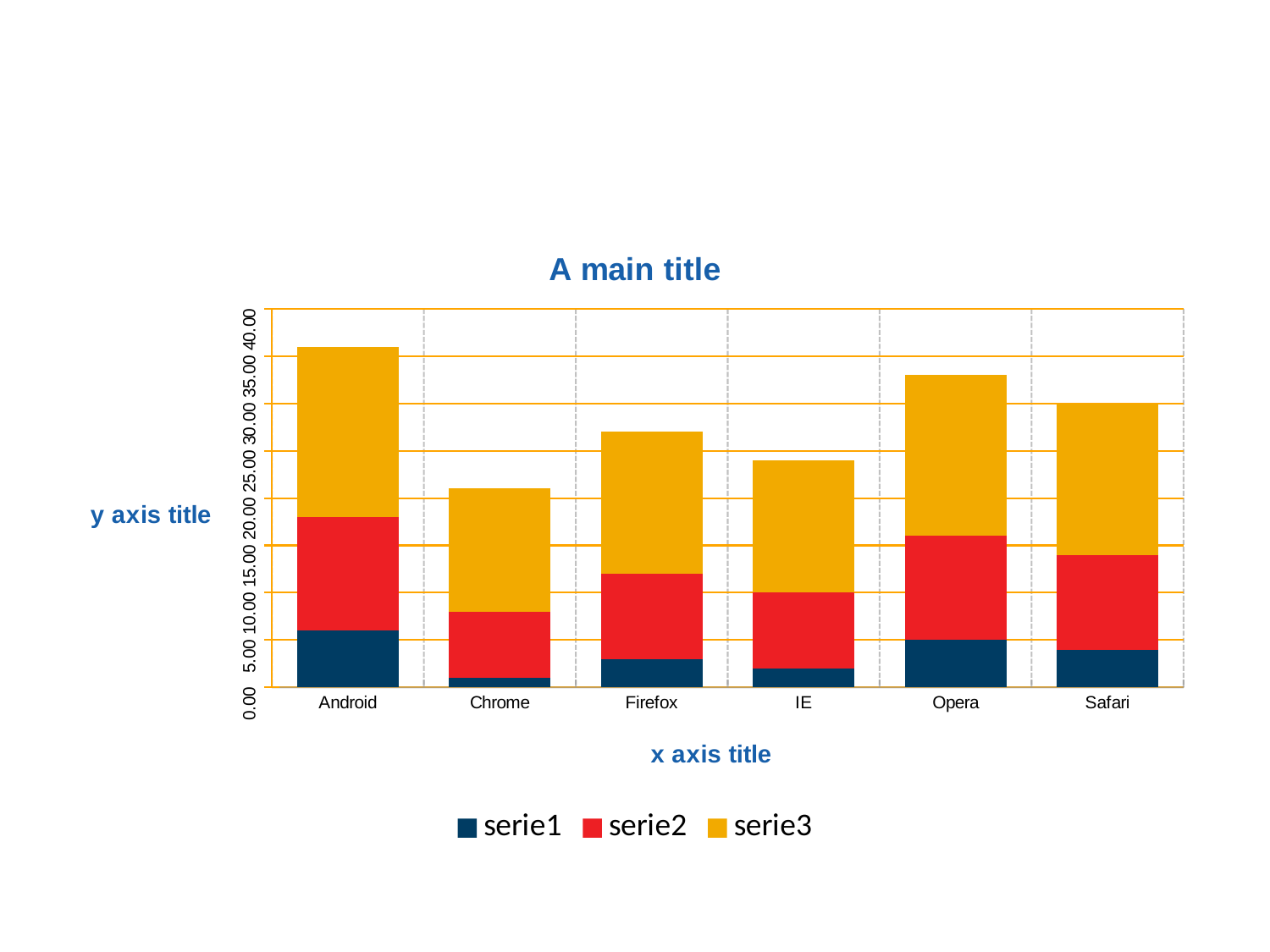

### Chart: A main title

| Category | serie1 | serie2 | serie3 |
|---|---|---|---|
| Android | 6.0 | 12.0 | 18.0 |
| Chrome | 1.0 | 7.0 | 13.0 |
| Firefox | 3.0 | 9.0 | 15.0 |
| IE | 2.0 | 8.0 | 14.0 |
| Opera | 5.0 | 11.0 | 17.0 |
| Safari | 4.0 | 10.0 | 16.0 |